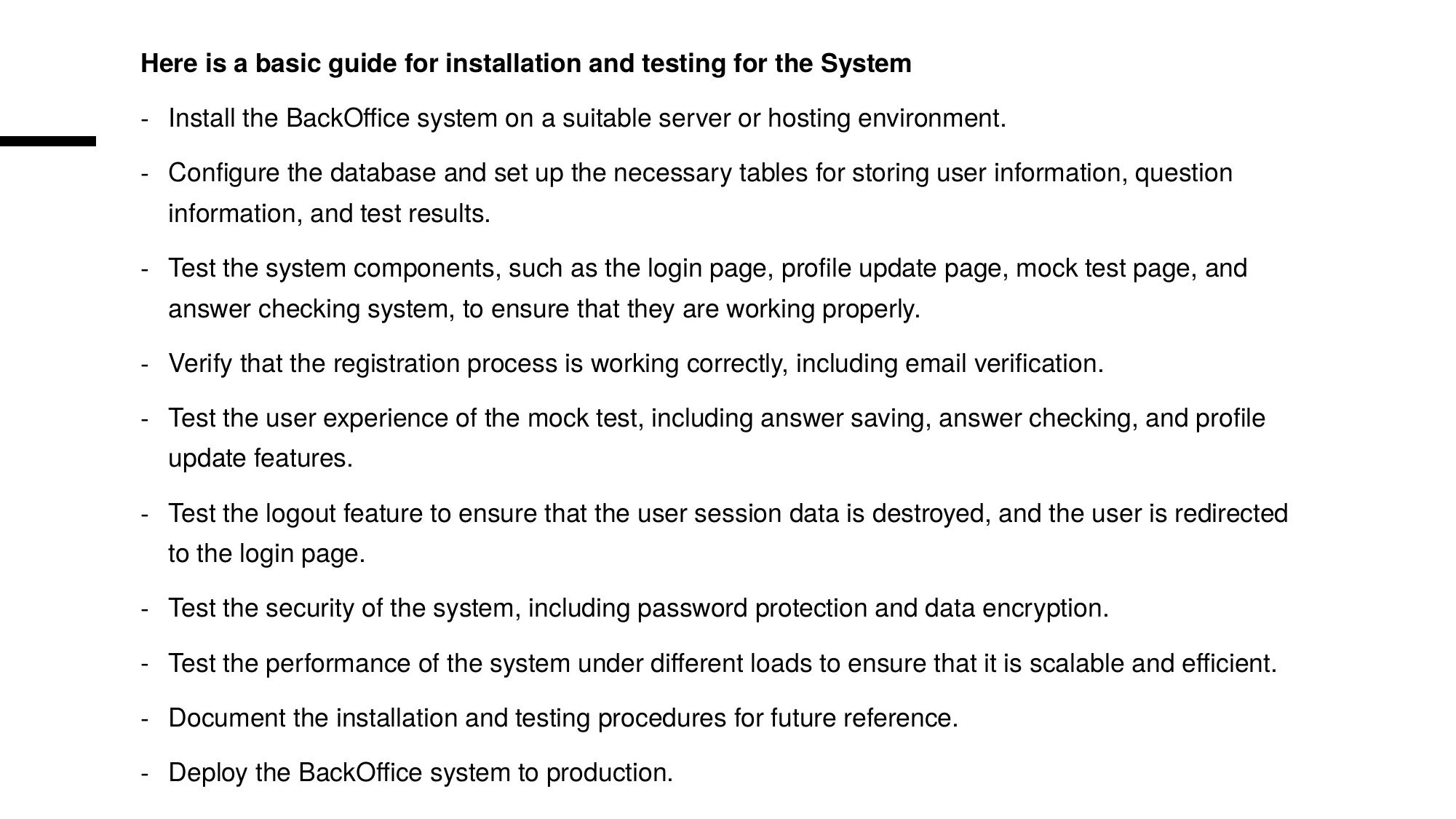

Here is a basic guide for installation and testing for the System
Install the BackOffice system on a suitable server or hosting environment.
Configure the database and set up the necessary tables for storing user information, question information, and test results.
Test the system components, such as the login page, profile update page, mock test page, and answer checking system, to ensure that they are working properly.
Verify that the registration process is working correctly, including email verification.
Test the user experience of the mock test, including answer saving, answer checking, and profile update features.
Test the logout feature to ensure that the user session data is destroyed, and the user is redirected to the login page.
Test the security of the system, including password protection and data encryption.
Test the performance of the system under different loads to ensure that it is scalable and efficient.
Document the installation and testing procedures for future reference.
Deploy the BackOffice system to production.